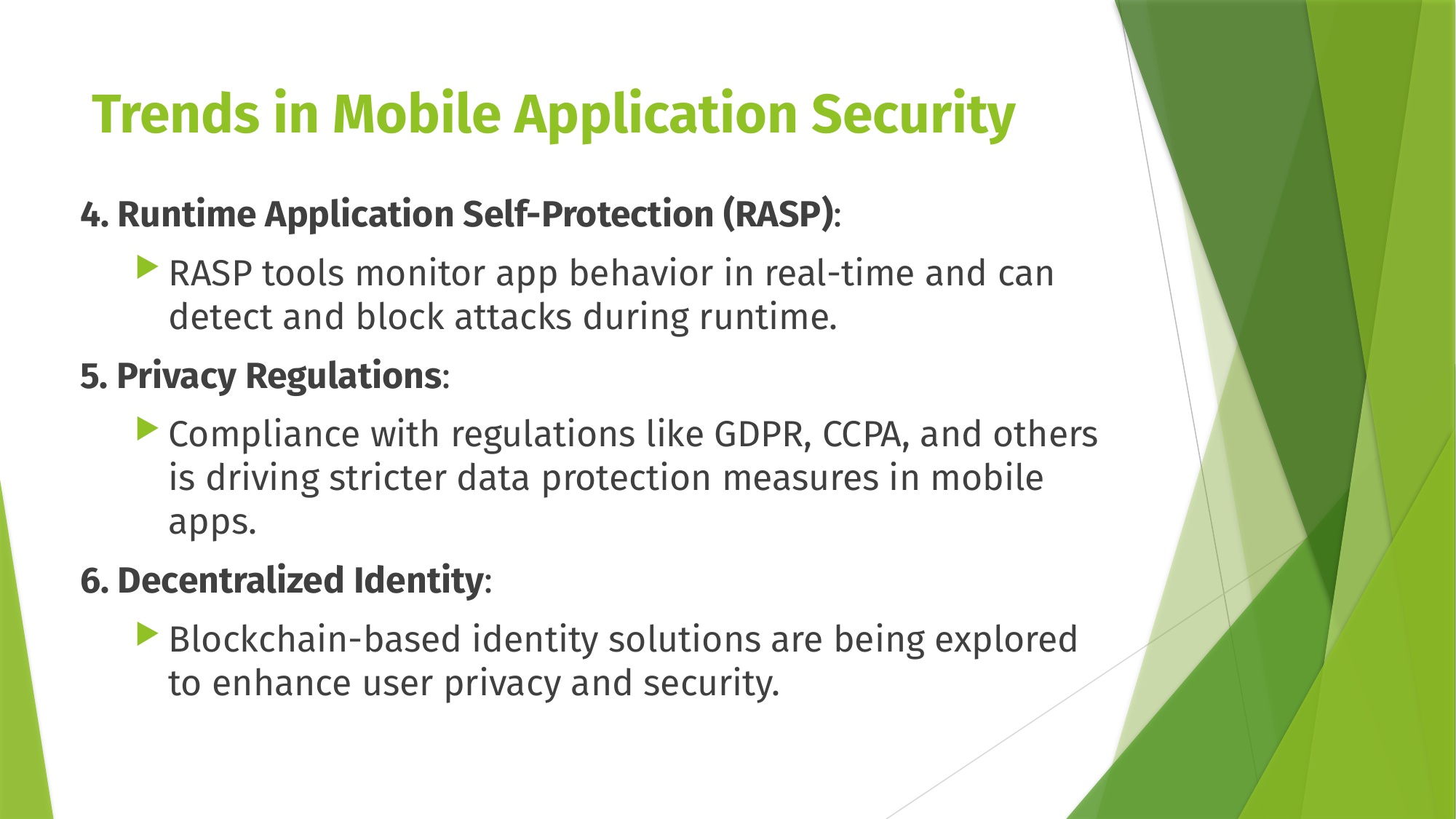

# Trends in Mobile Application Security
4. Runtime Application Self-Protection (RASP):
RASP tools monitor app behavior in real-time and can detect and block attacks during runtime.
5. Privacy Regulations:
Compliance with regulations like GDPR, CCPA, and others is driving stricter data protection measures in mobile apps.
6. Decentralized Identity:
Blockchain-based identity solutions are being explored to enhance user privacy and security.